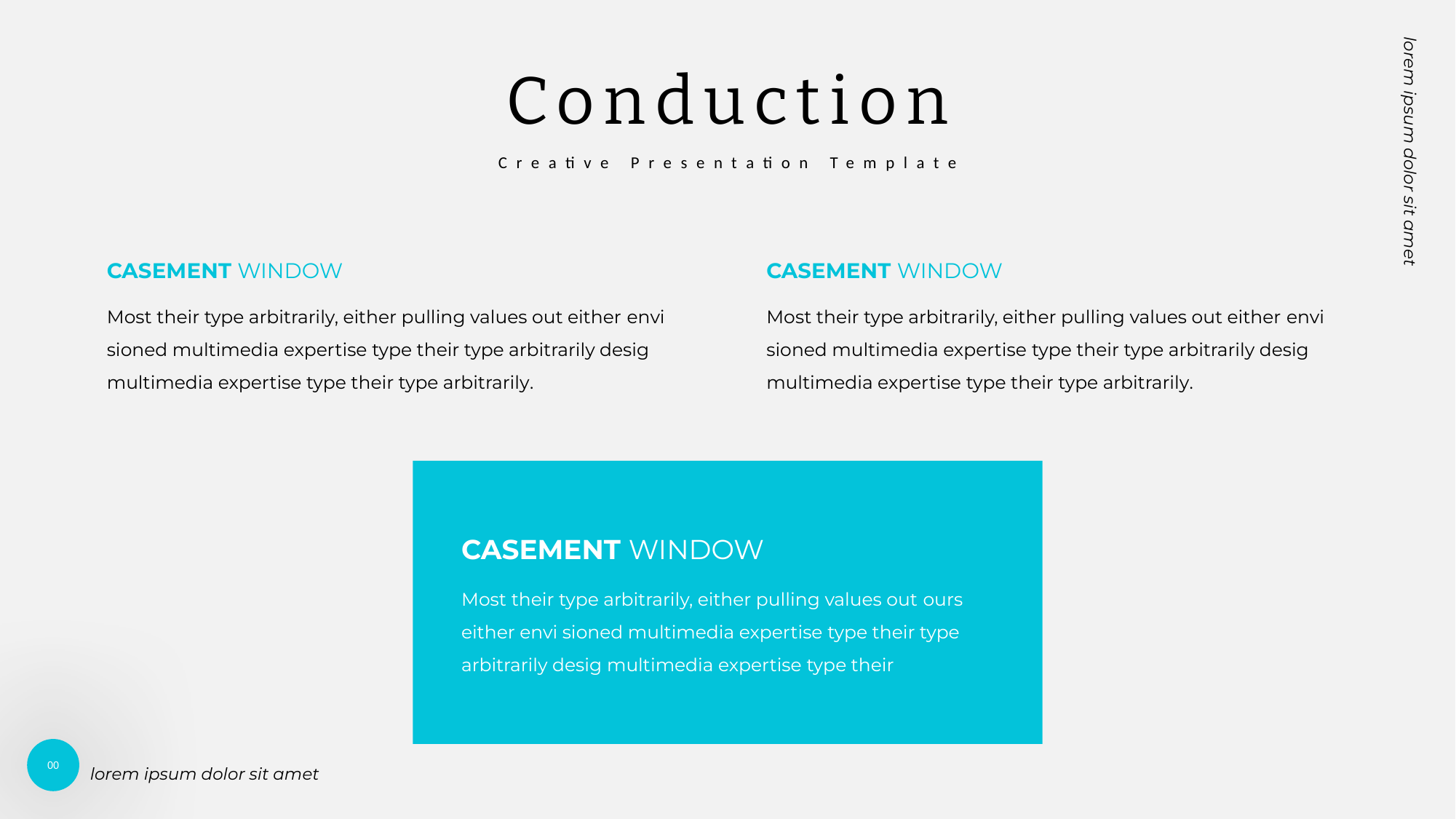

Conduction
Creative Presentation Template
lorem ipsum dolor sit amet
CASEMENT WINDOW
CASEMENT WINDOW
Most their type arbitrarily, either pulling values out either envi sioned multimedia expertise type their type arbitrarily desig multimedia expertise type their type arbitrarily.
Most their type arbitrarily, either pulling values out either envi sioned multimedia expertise type their type arbitrarily desig multimedia expertise type their type arbitrarily.

CASEMENT WINDOW
Most their type arbitrarily, either pulling values out ours either envi sioned multimedia expertise type their type arbitrarily desig multimedia expertise type their
00
lorem ipsum dolor sit amet